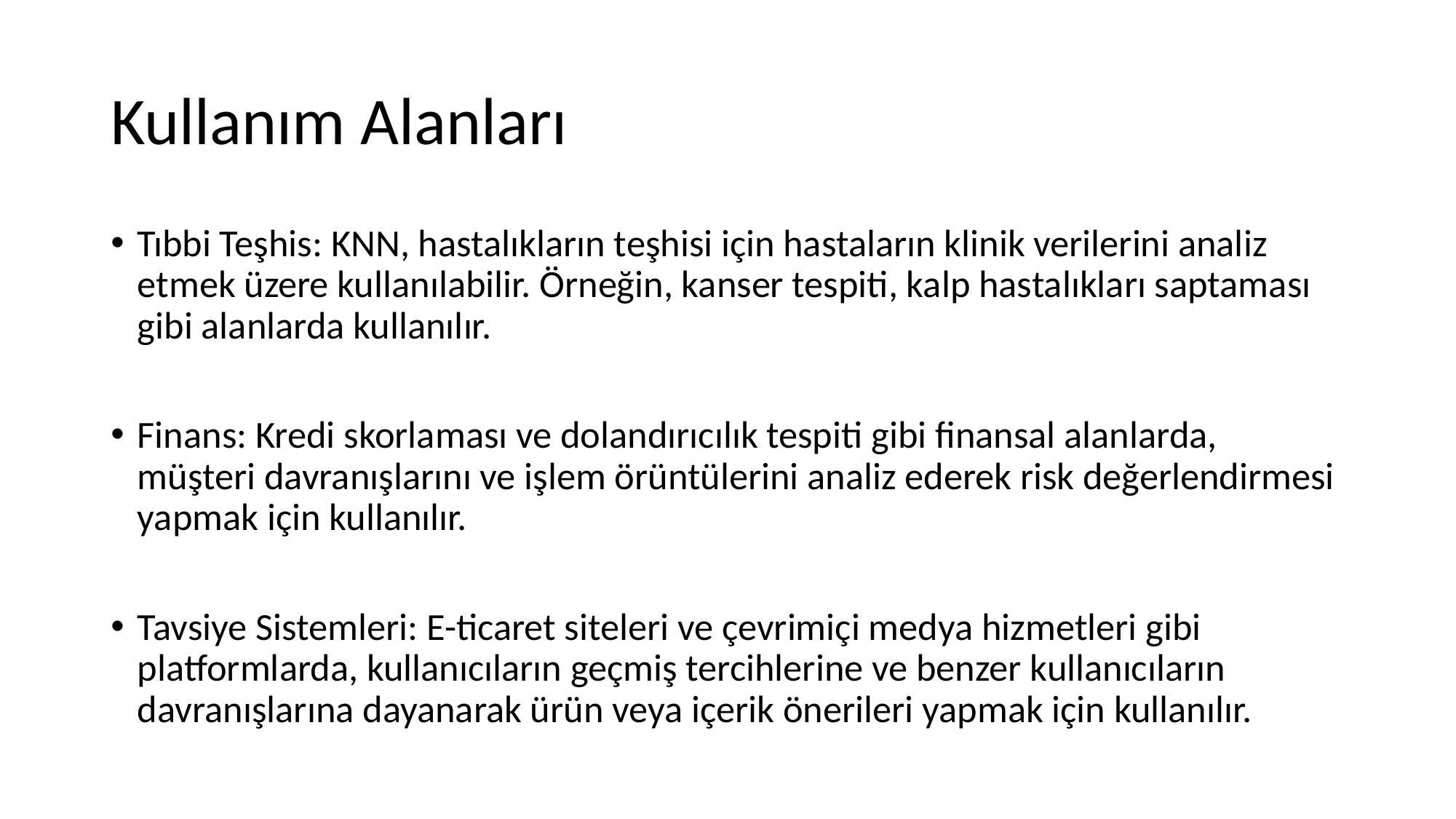

# Kullanım Alanları
Tıbbi Teşhis: KNN, hastalıkların teşhisi için hastaların klinik verilerini analiz etmek üzere kullanılabilir. Örneğin, kanser tespiti, kalp hastalıkları saptaması gibi alanlarda kullanılır.

Finans: Kredi skorlaması ve dolandırıcılık tespiti gibi finansal alanlarda, müşteri davranışlarını ve işlem örüntülerini analiz ederek risk değerlendirmesi yapmak için kullanılır.

Tavsiye Sistemleri: E-ticaret siteleri ve çevrimiçi medya hizmetleri gibi platformlarda, kullanıcıların geçmiş tercihlerine ve benzer kullanıcıların davranışlarına dayanarak ürün veya içerik önerileri yapmak için kullanılır.